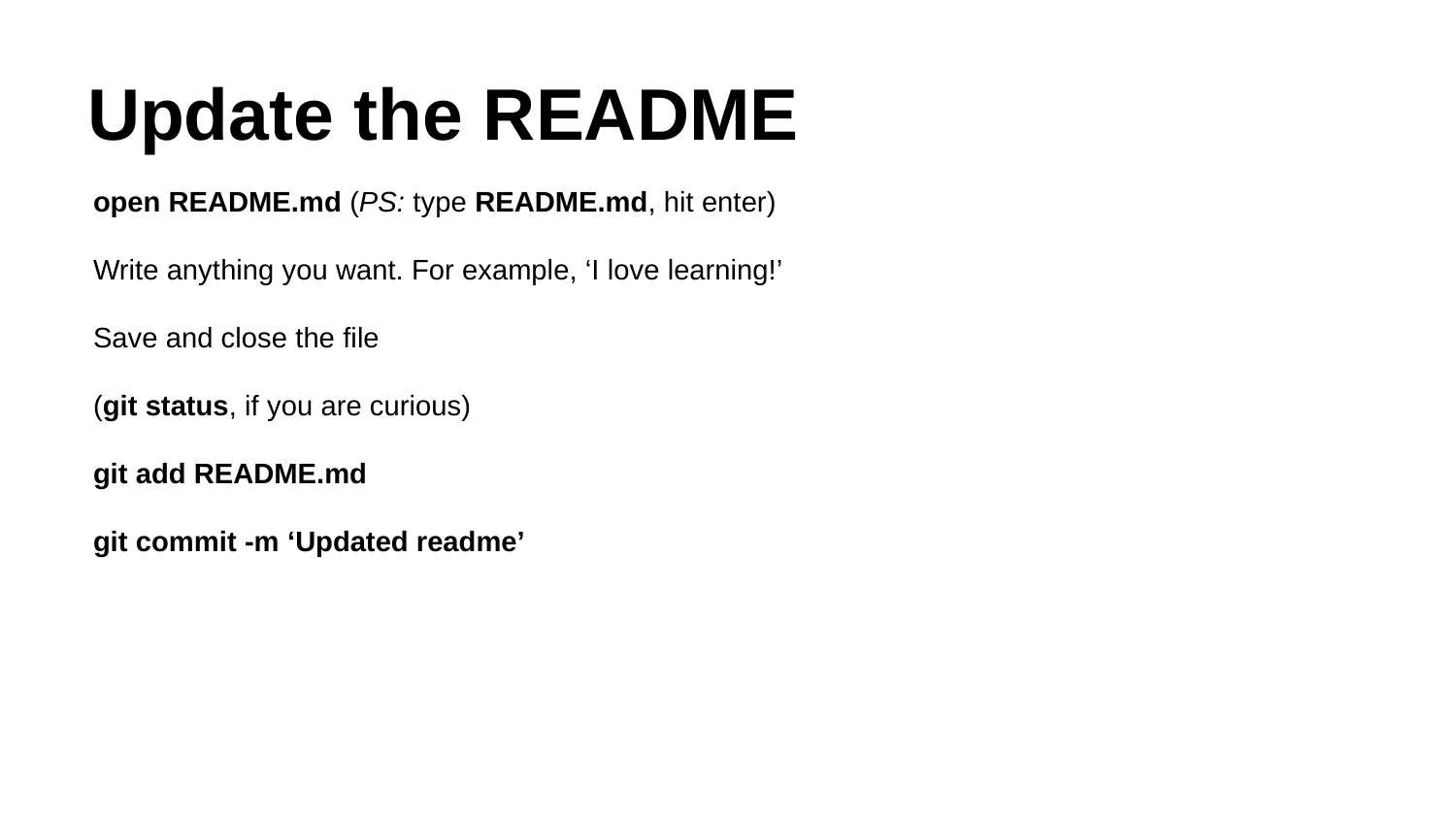

# Update the README
open README.md (PS: type README.md, hit enter)

Write anything you want. For example, ‘I love learning!’

Save and close the file

(git status, if you are curious)

git add README.md

git commit -m ‘Updated readme’